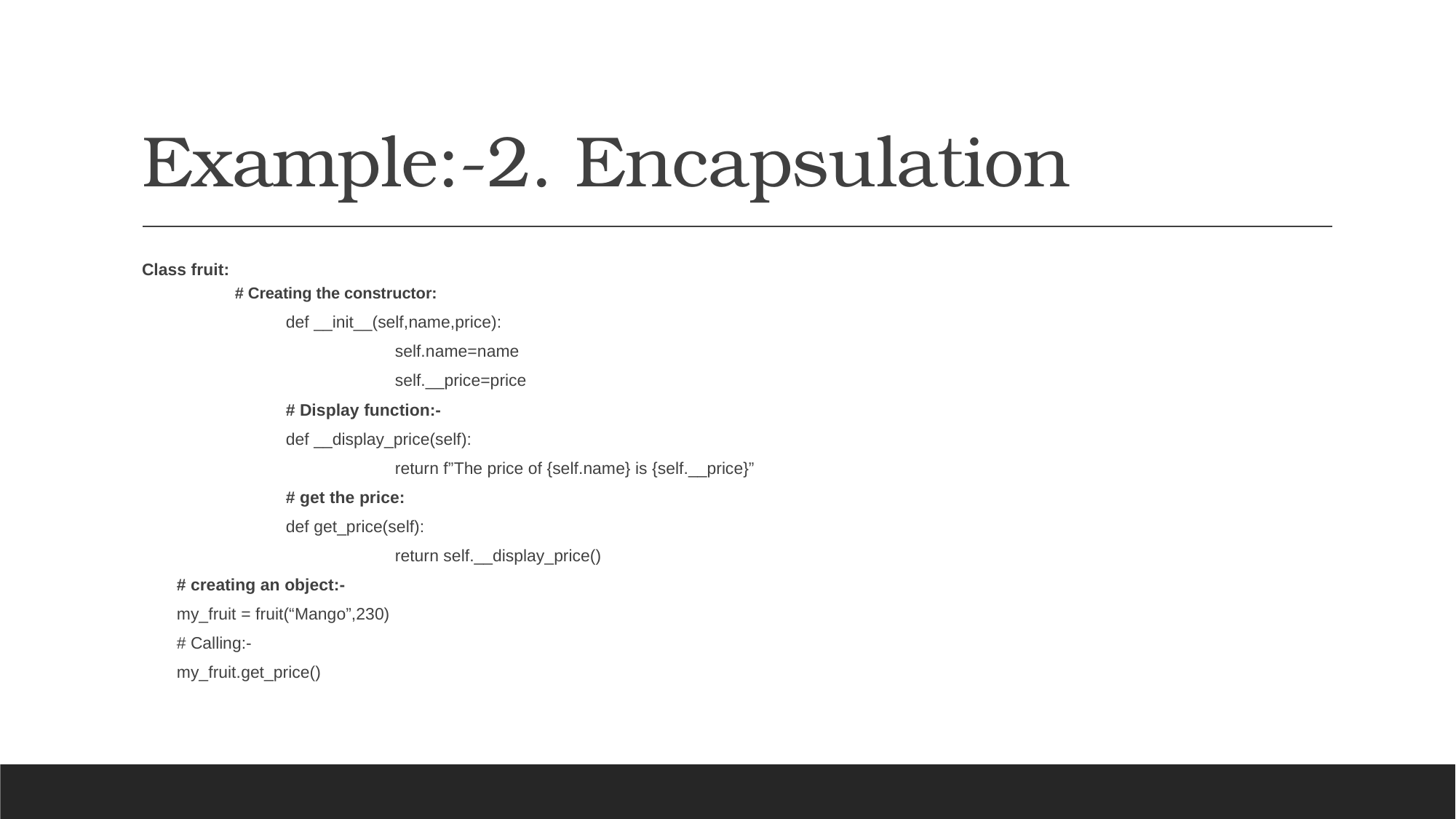

# Example:-2. Encapsulation
Class fruit:
# Creating the constructor:
	def __init__(self,name,price):
		self.name=name
		self.__price=price
	# Display function:-
	def __display_price(self):
		return f”The price of {self.name} is {self.__price}”
	# get the price:
	def get_price(self):
		return self.__display_price()
# creating an object:-
my_fruit = fruit(“Mango”,230)
# Calling:-
my_fruit.get_price()